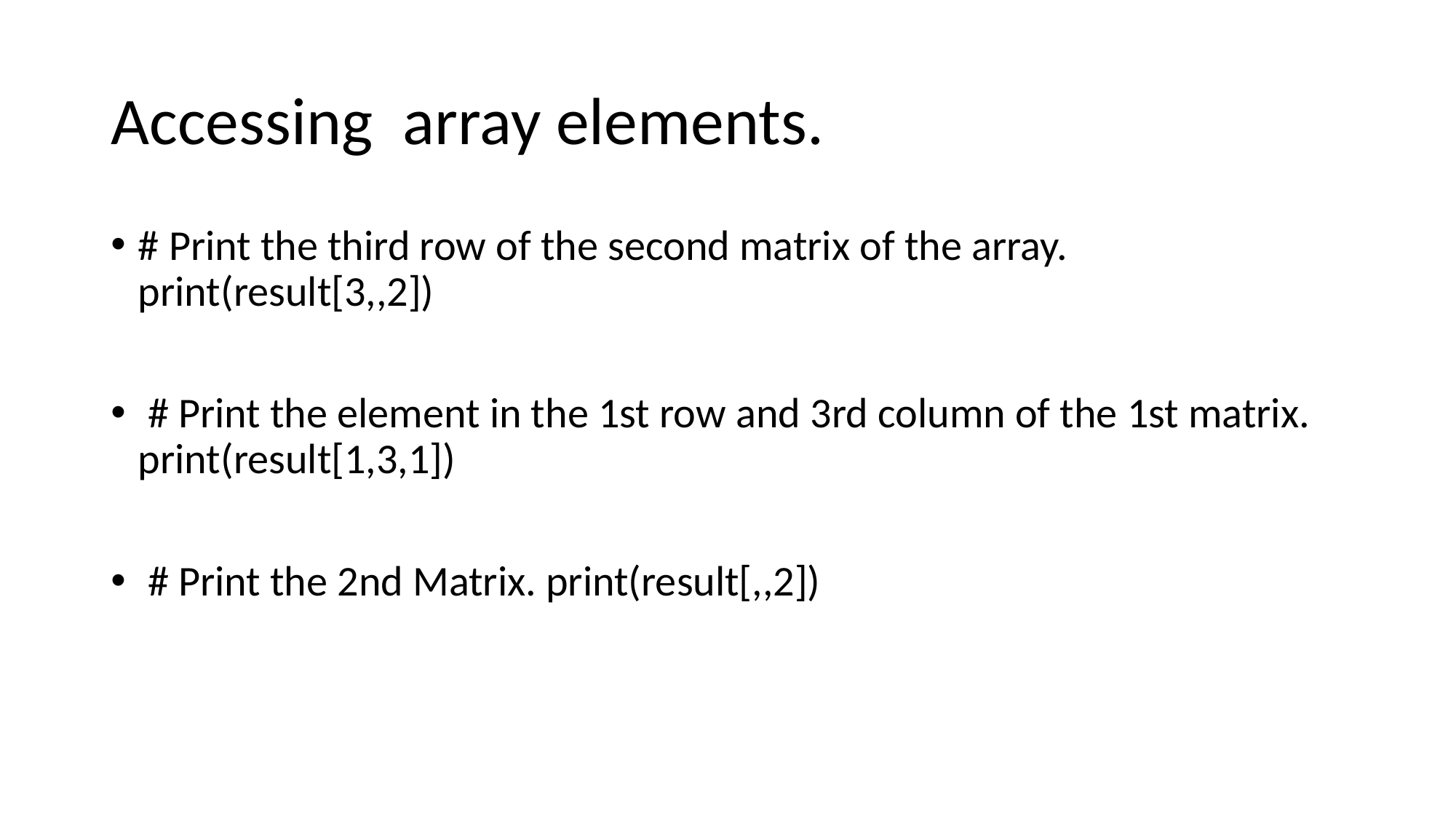

# Accessing  array elements.
# Print the third row of the second matrix of the array. print(result[3,,2])

 # Print the element in the 1st row and 3rd column of the 1st matrix. print(result[1,3,1])

 # Print the 2nd Matrix. print(result[,,2])